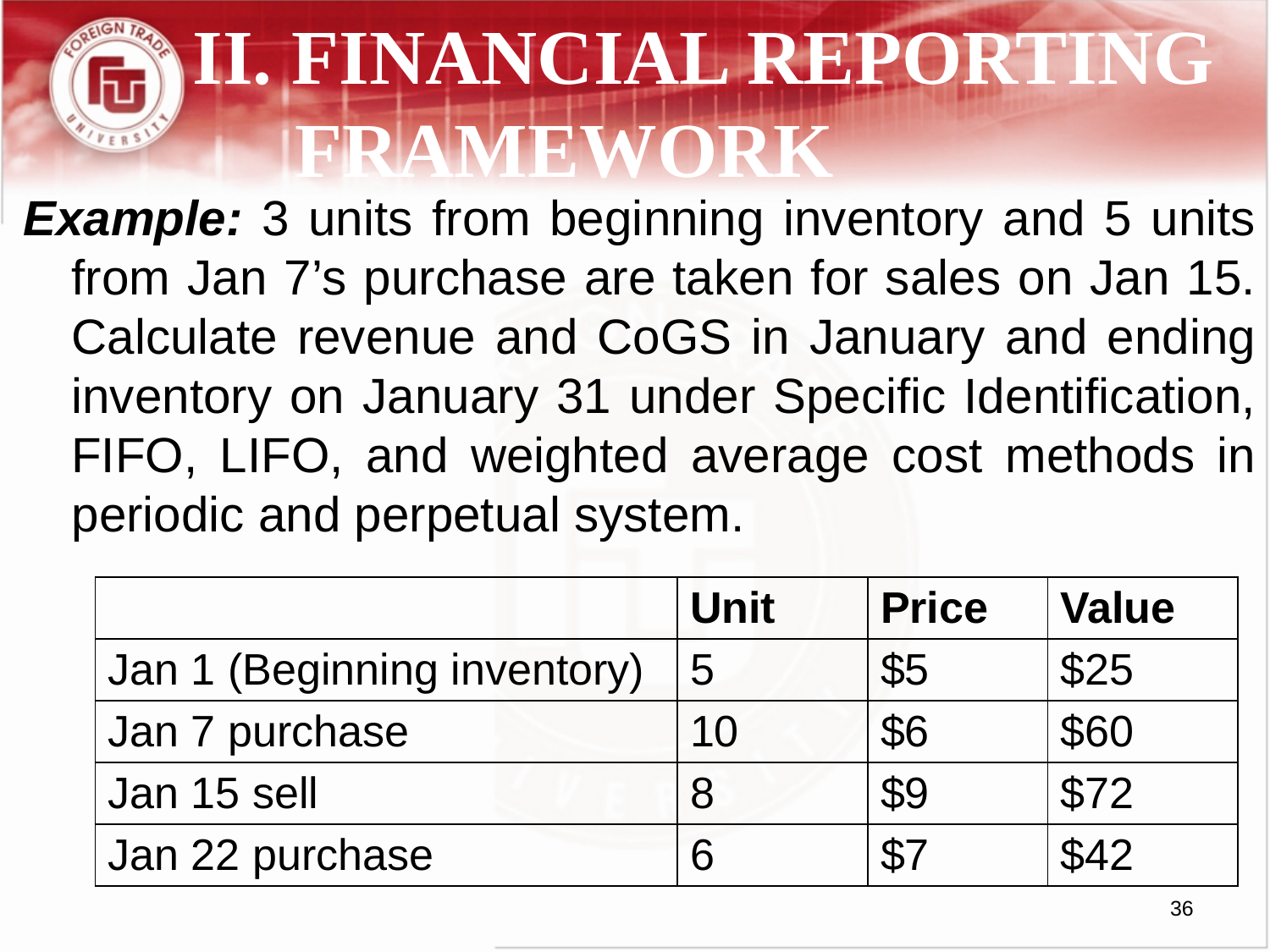

# II. FINANCIAL REPORTING FRAMEWORK
Example: 3 units from beginning inventory and 5 units from Jan 7’s purchase are taken for sales on Jan 15. Calculate revenue and CoGS in January and ending inventory on January 31 under Specific Identification, FIFO, LIFO, and weighted average cost methods in periodic and perpetual system.

|  | Unit | Price | Value |
| --- | --- | --- | --- |
| Jan 1 (Beginning inventory) | 5 | $5 | $25 |
| Jan 7 purchase | 10 | $6 | $60 |
| Jan 15 sell | 8 | $9 | $72 |
| Jan 22 purchase | 6 | $7 | $42 |
36